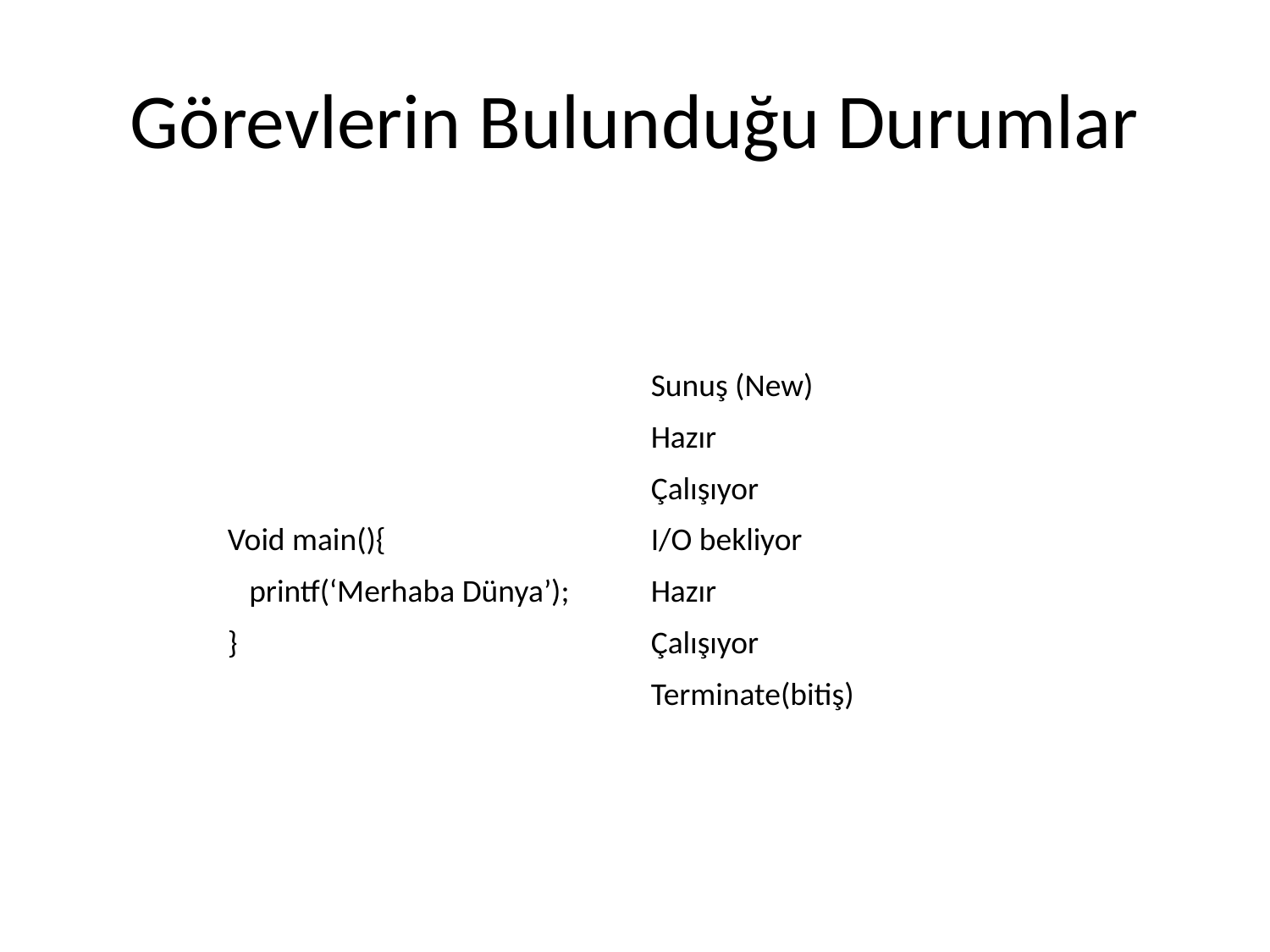

# Görevlerin Bulunduğu Durumlar
|  | Sunuş (New) |
| --- | --- |
|  | Hazır |
|  | Çalışıyor |
| Void main(){ | I/O bekliyor |
| printf(‘Merhaba Dünya’); | Hazır |
| } | Çalışıyor |
|  | Terminate(bitiş) |